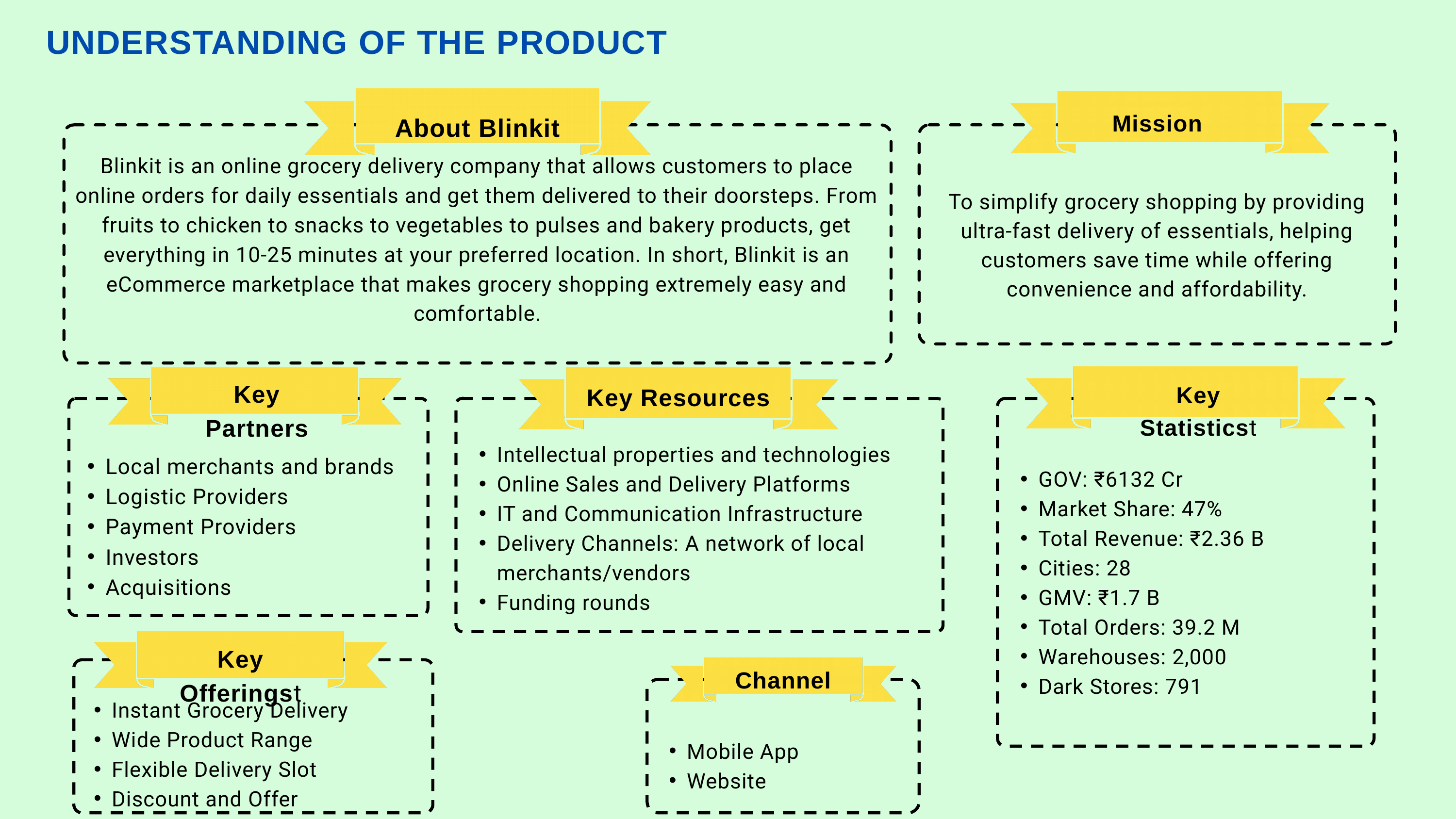

UNDERSTANDING OF THE PRODUCT

      Mission
About Blinkit

Blinkit is an online grocery delivery company that allows customers to place online orders for daily essentials and get them delivered to their doorsteps. From fruits to chicken to snacks to vegetables to pulses and bakery products, get everything in 10-25 minutes at your preferred location. In short, Blinkit is an eCommerce marketplace that makes grocery shopping extremely easy and comfortable.

To simplify grocery shopping by providing ultra-fast delivery of essentials, helping customers save time while offering convenience and affordability.

Key Partners
Key Statisticst
Key Resources

Intellectual properties and technologies
Online Sales and Delivery Platforms
IT and Communication Infrastructure
Delivery Channels: A network of local merchants/vendors
Funding rounds

GOV: ₹6132 Cr
Market Share: 47%
Total Revenue: ₹2.36 B
Cities: 28
GMV: ₹1.7 B
Total Orders: 39.2 M
Warehouses: 2,000
Dark Stores: 791
Local merchants and brands
Logistic Providers
Payment Providers
Investors
Acquisitions

Key Offeringst

Instant Grocery Delivery
Wide Product Range
Flexible Delivery Slot
Discount and Offer
 Channel

Mobile App
Website